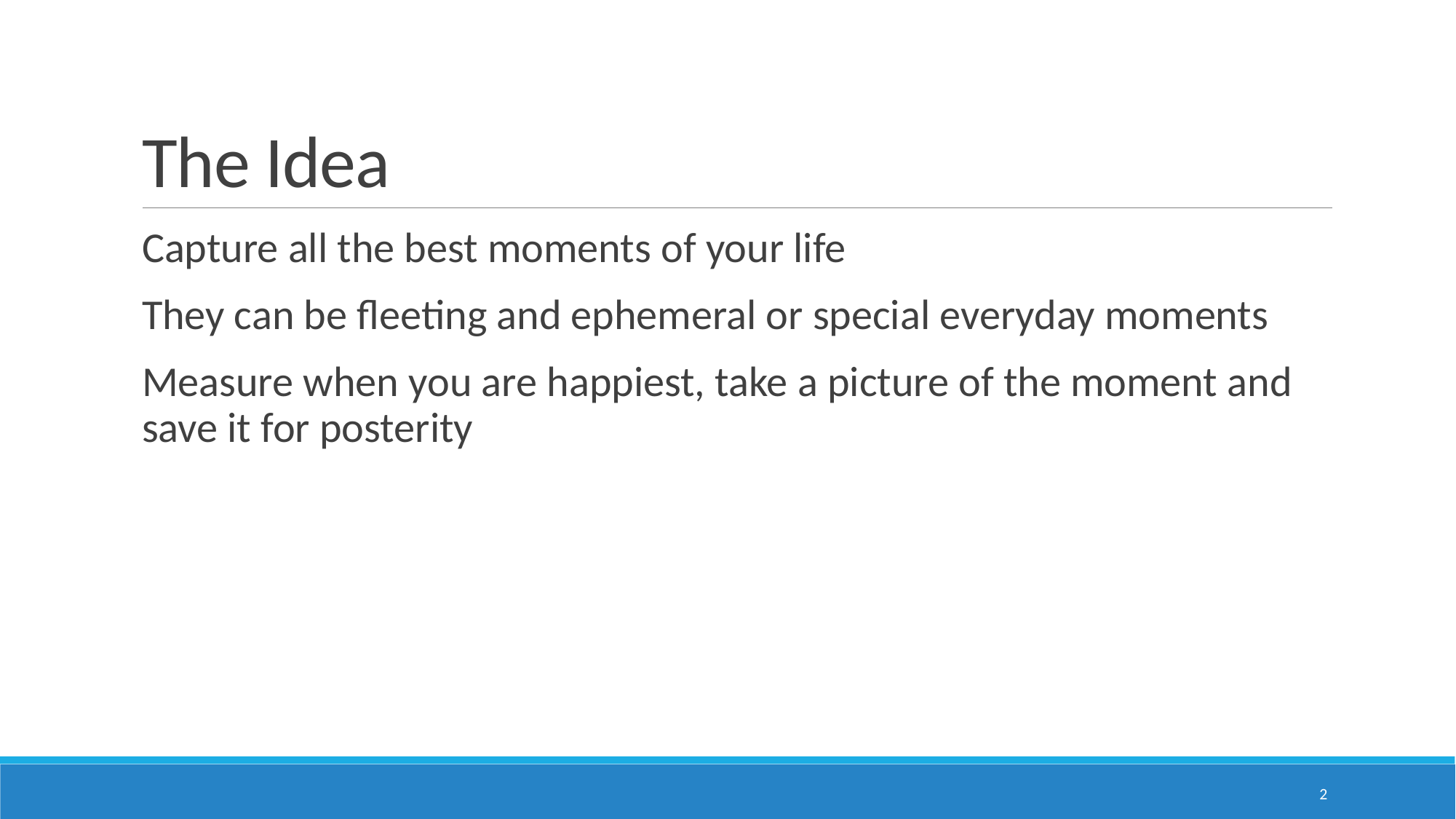

# The Idea
Capture all the best moments of your life
They can be fleeting and ephemeral or special everyday moments
Measure when you are happiest, take a picture of the moment and save it for posterity

2